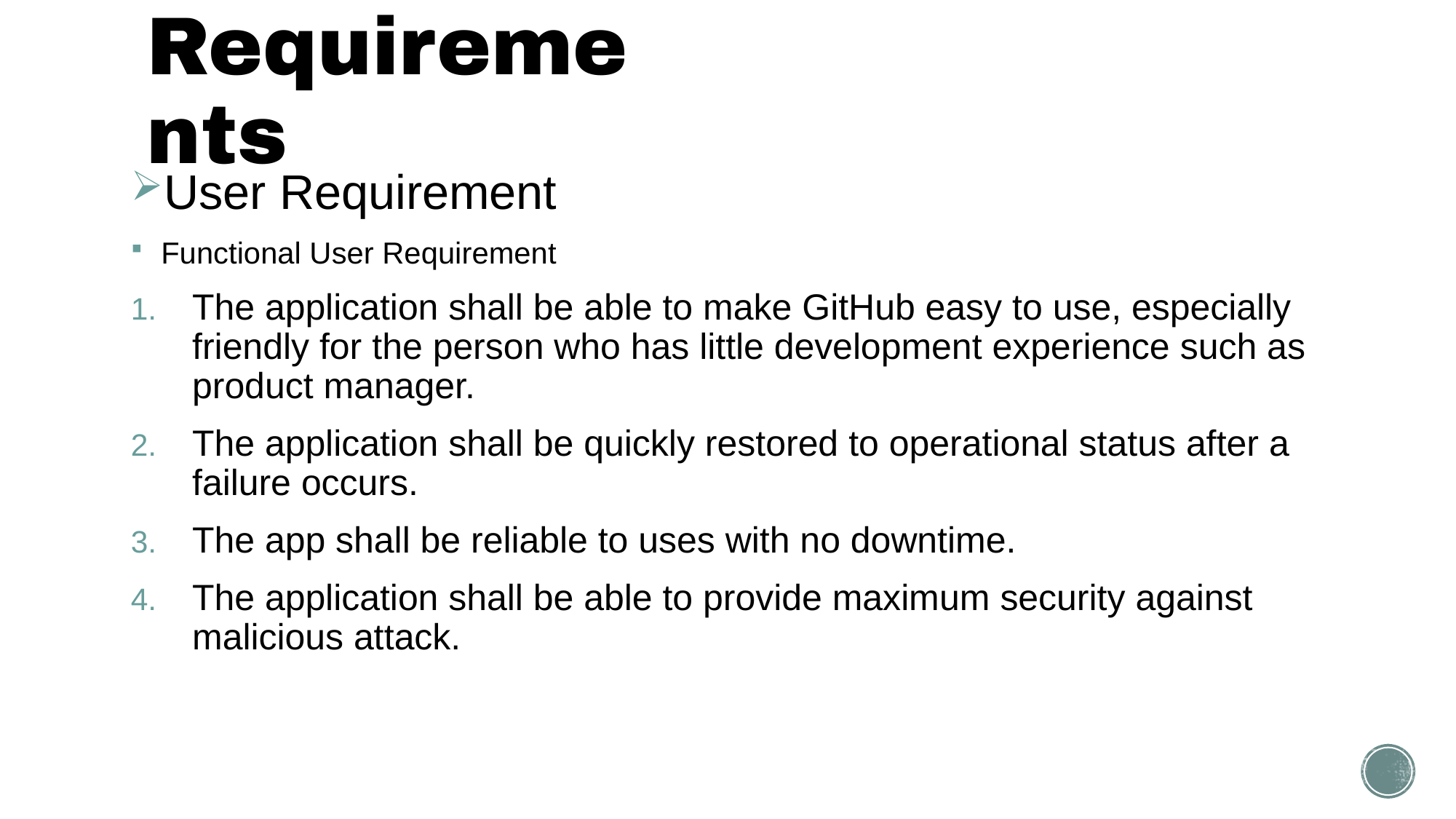

Requirements
User Requirement
 Functional User Requirement
The application shall be able to make GitHub easy to use, especially friendly for the person who has little development experience such as product manager.
The application shall be quickly restored to operational status after a failure occurs.
The app shall be reliable to uses with no downtime.
The application shall be able to provide maximum security against malicious attack.